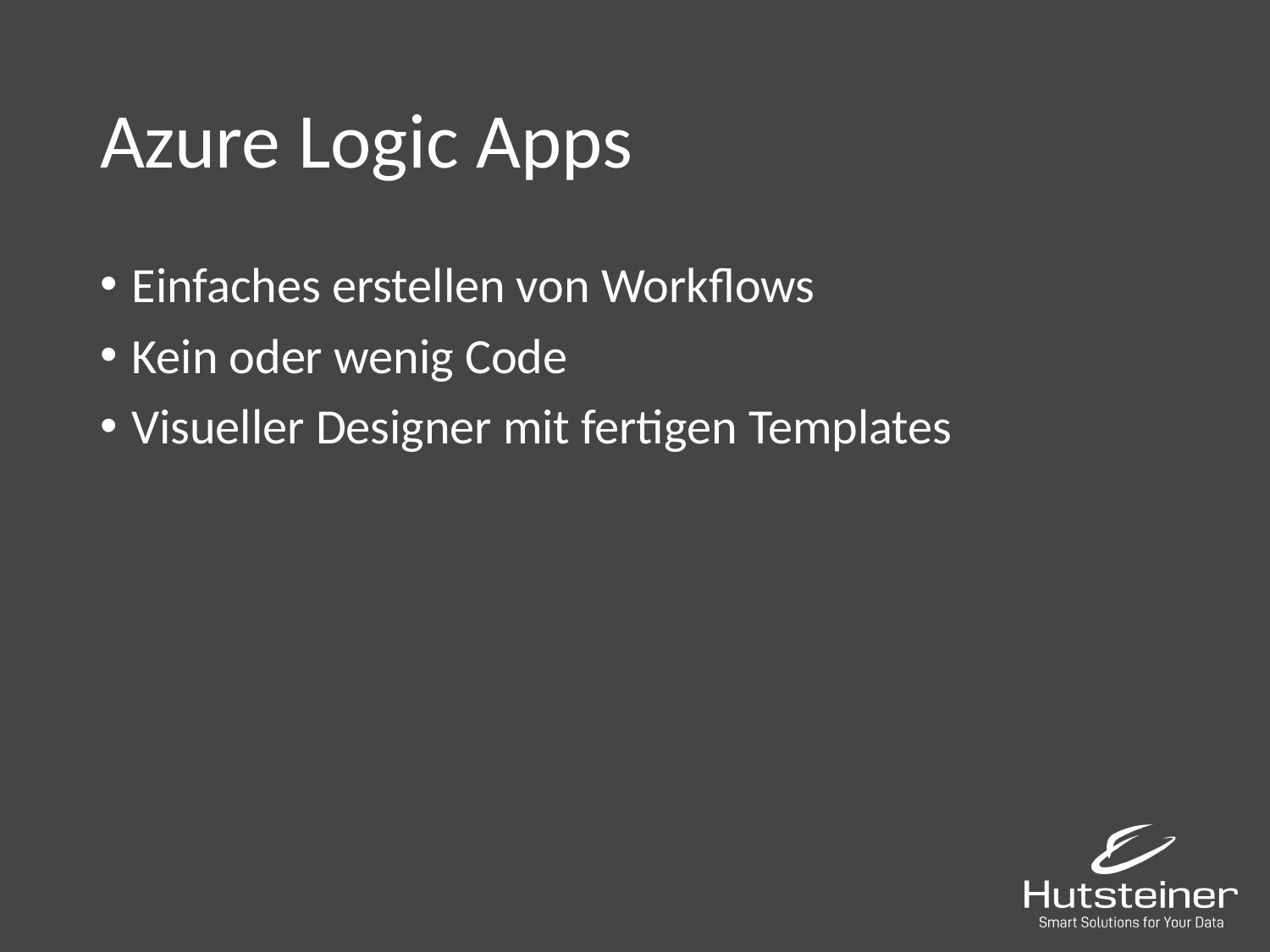

# Azure Logic Apps
Einfaches erstellen von Workflows
Kein oder wenig Code
Visueller Designer mit fertigen Templates